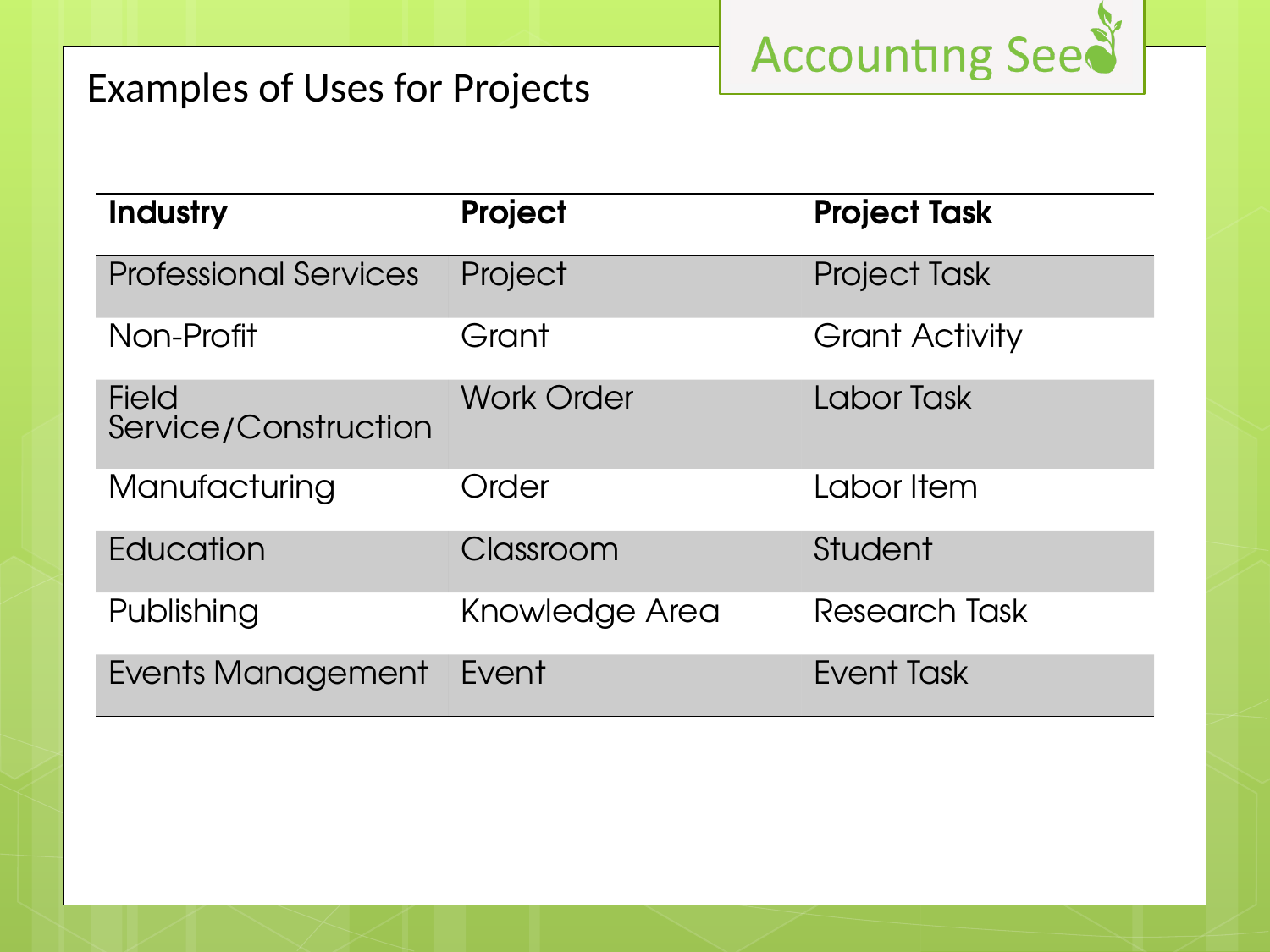

# Examples of Uses for Projects
| Industry | Project | Project Task |
| --- | --- | --- |
| Professional Services | Project | Project Task |
| Non-Profit | Grant | Grant Activity |
| Field Service/Construction | Work Order | Labor Task |
| Manufacturing | Order | Labor Item |
| Education | Classroom | Student |
| Publishing | Knowledge Area | Research Task |
| Events Management | Event | Event Task |
#1 Accounting
#1 ERP